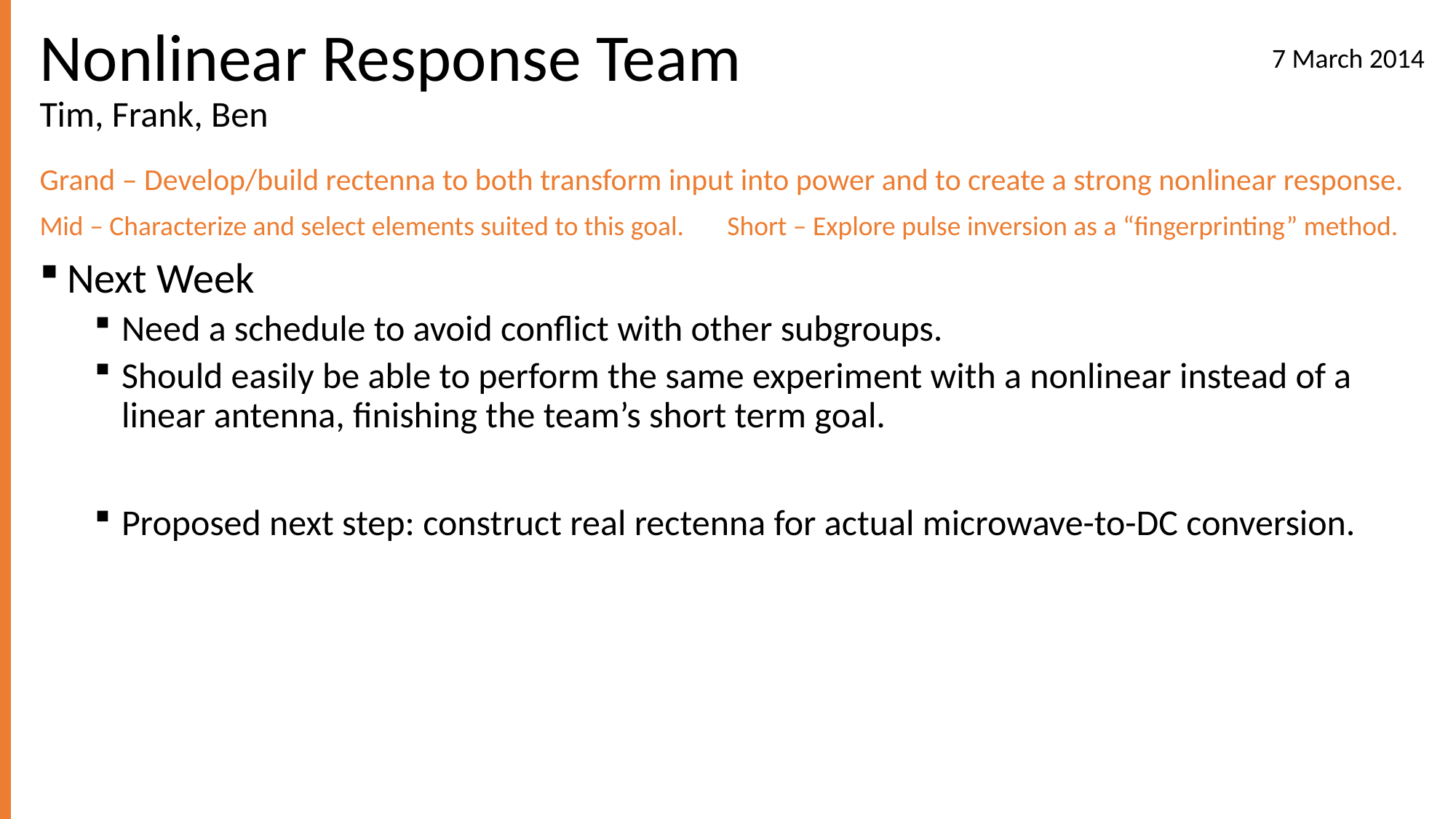

# Nonlinear Response Team Tim, Frank, Ben
7 March 2014
Grand – Develop/build rectenna to both transform input into power and to create a strong nonlinear response.
Mid – Characterize and select elements suited to this goal.       Short – Explore pulse inversion as a “fingerprinting” method.
Next Week
Need a schedule to avoid conflict with other subgroups.
Should easily be able to perform the same experiment with a nonlinear instead of a linear antenna, finishing the team’s short term goal.

Proposed next step: construct real rectenna for actual microwave-to-DC conversion.